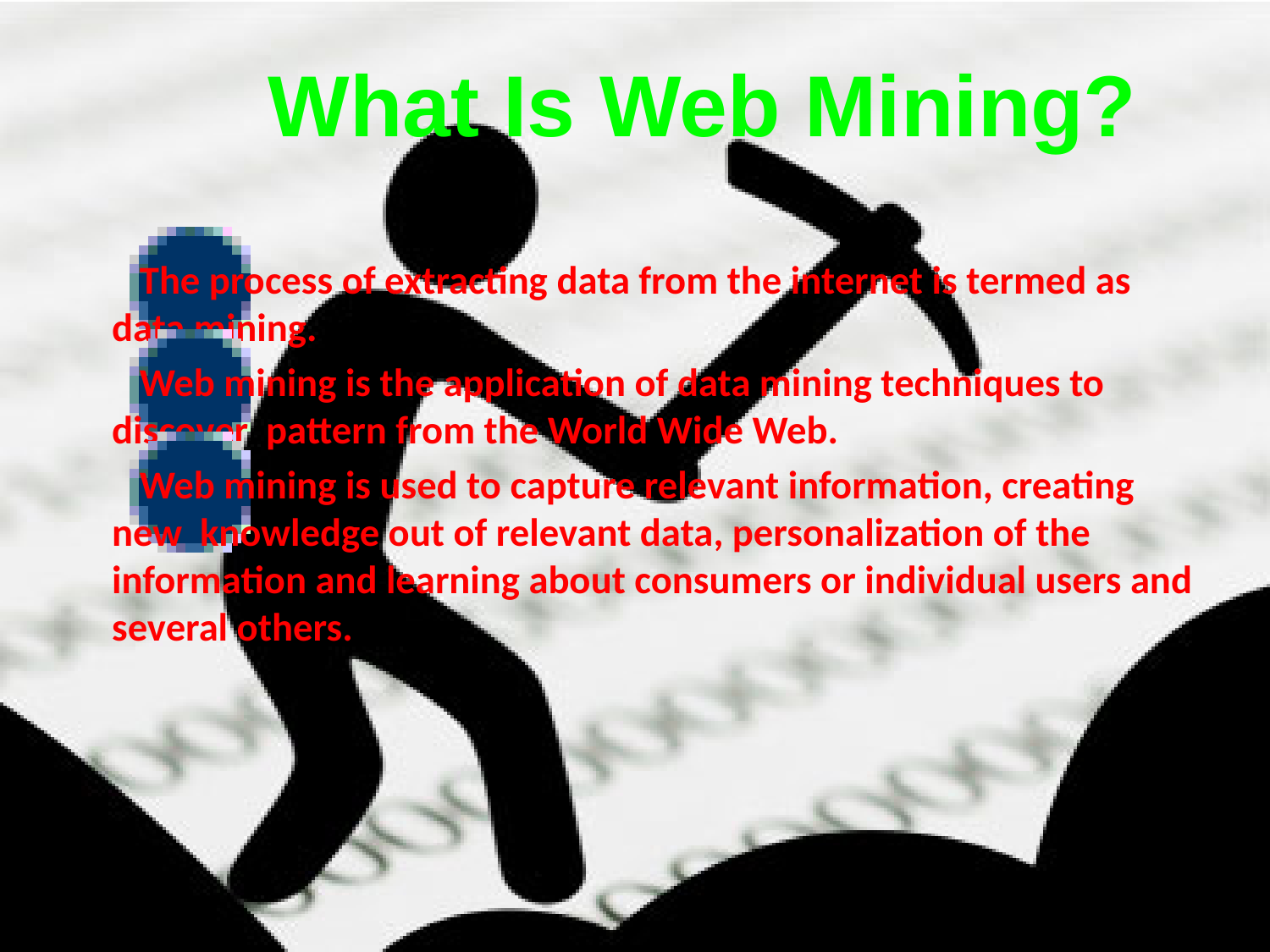

# What Is Web Mining?
The process of extracting data from the internet is termed as data mining.
Web mining is the application of data mining techniques to discover  pattern from the World Wide Web.
Web mining is used to capture relevant information, creating new  knowledge out of relevant data, personalization of the information and learning about consumers or individual users and several others.